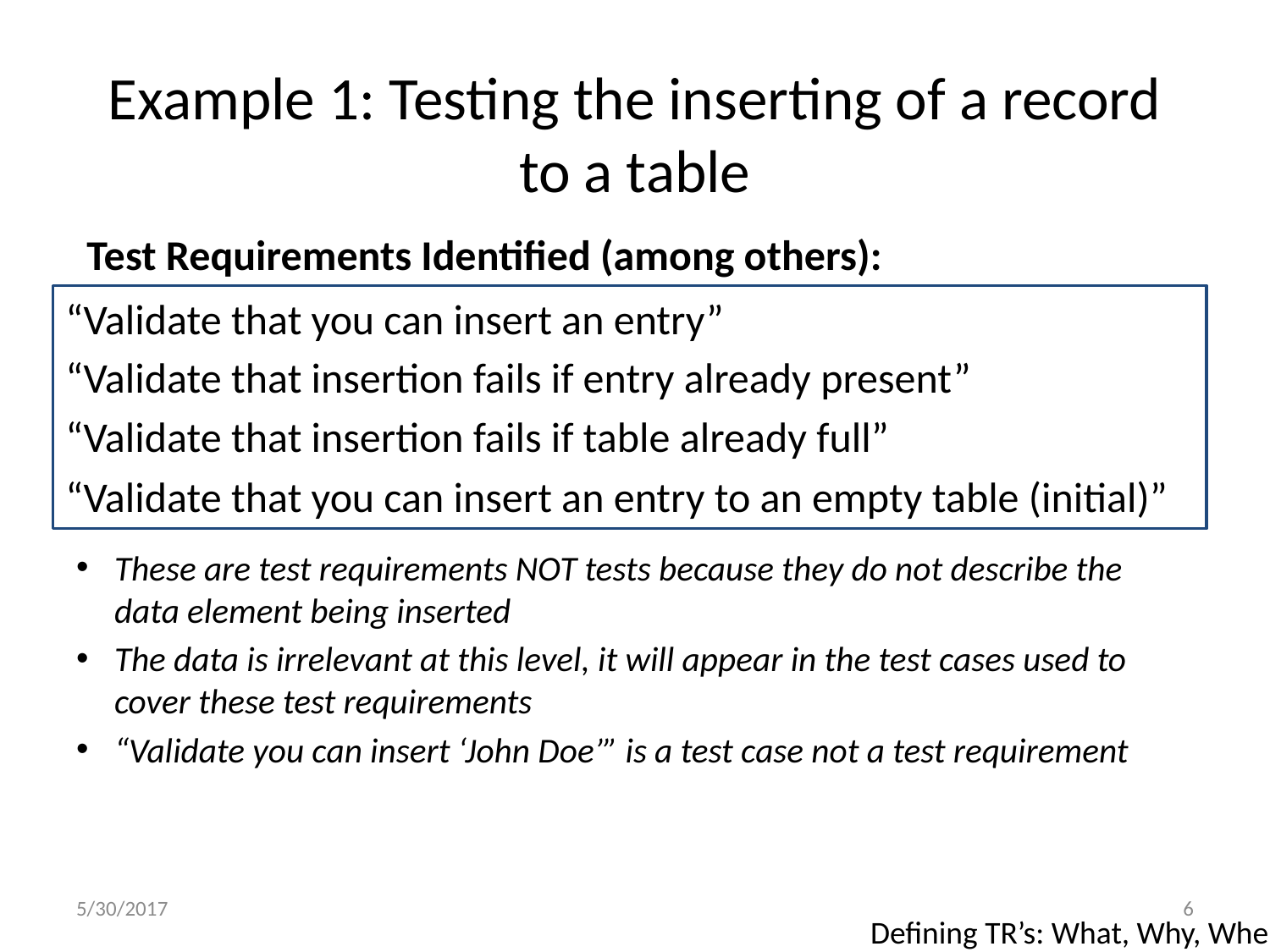

# Example 1: Testing the inserting of a record to a table
Test Requirements Identified (among others):
“Validate that you can insert an entry”
“Validate that insertion fails if entry already present”
“Validate that insertion fails if table already full”
“Validate that you can insert an entry to an empty table (initial)”
These are test requirements NOT tests because they do not describe the data element being inserted
The data is irrelevant at this level, it will appear in the test cases used to cover these test requirements
“Validate you can insert ‘John Doe’” is a test case not a test requirement
5/30/2017
6
Defining TR’s: What, Why, Where